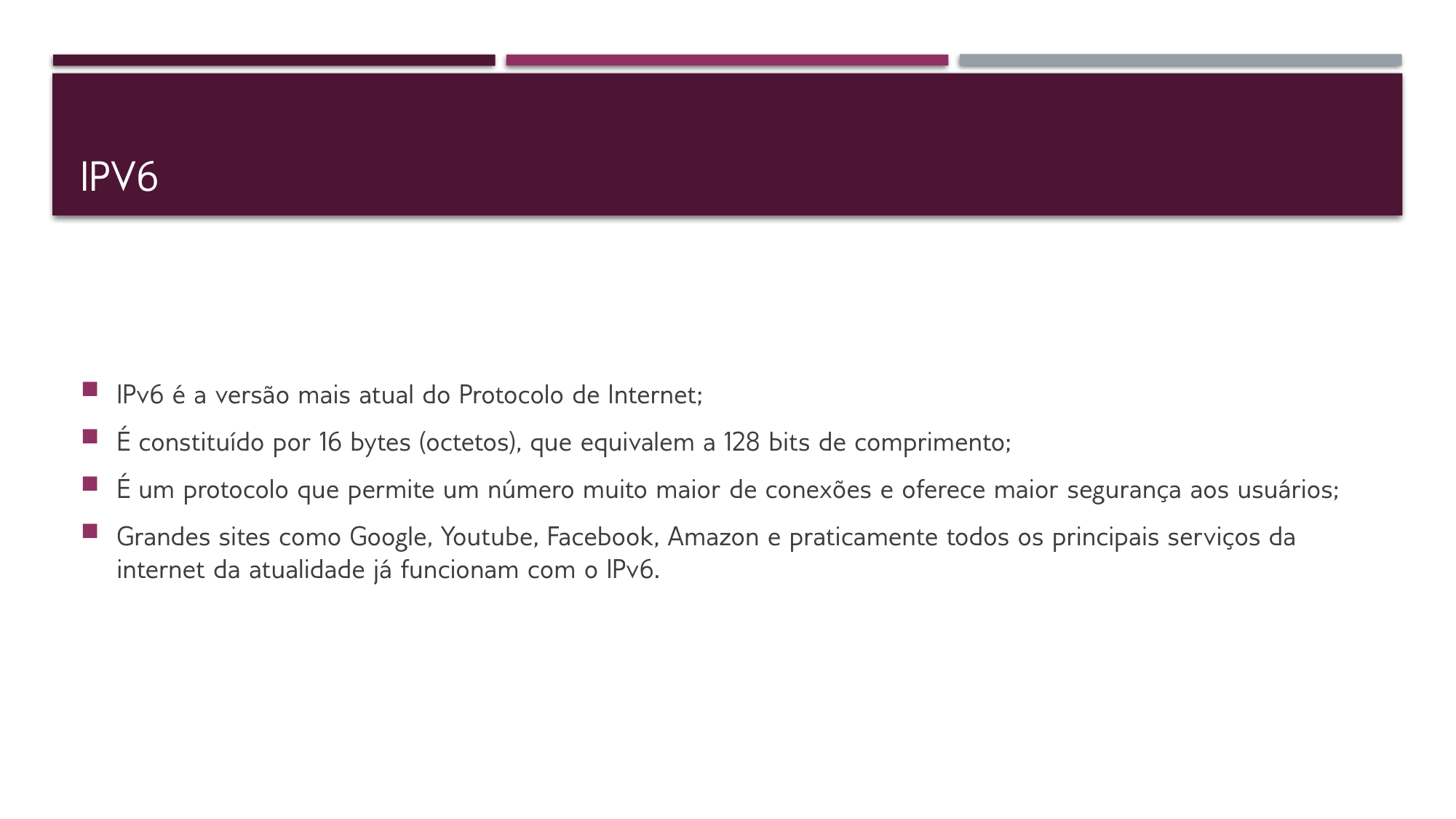

# IPv6
IPv6 é a versão mais atual do Protocolo de Internet;
É constituído por 16 bytes (octetos), que equivalem a 128 bits de comprimento;
É um protocolo que permite um número muito maior de conexões e oferece maior segurança aos usuários;
Grandes sites como Google, Youtube, Facebook, Amazon e praticamente todos os principais serviços da internet da atualidade já funcionam com o IPv6.